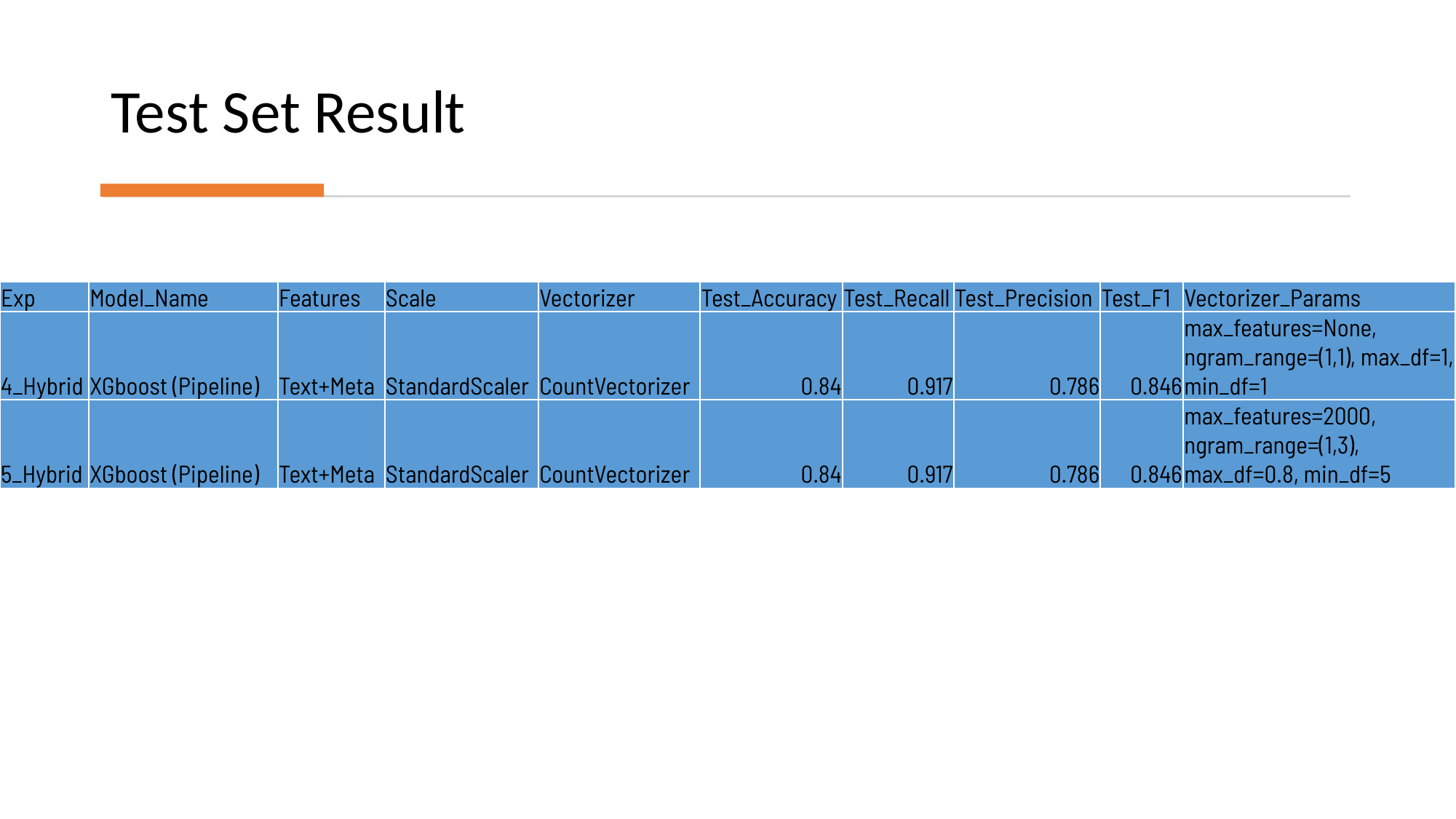

# Test Set Result

| Exp | Model\_Name | Features | Scale | Vectorizer | Test\_Accuracy | Test\_Recall | Test\_Precision | Test\_F1 | Vectorizer\_Params |
| --- | --- | --- | --- | --- | --- | --- | --- | --- | --- |
| 4\_Hybrid | XGboost (Pipeline) | Text+Meta | StandardScaler | CountVectorizer | 0.84 | 0.917 | 0.786 | 0.846 | max\_features=None, ngram\_range=(1,1), max\_df=1, min\_df=1 |
| 5\_Hybrid | XGboost (Pipeline) | Text+Meta | StandardScaler | CountVectorizer | 0.84 | 0.917 | 0.786 | 0.846 | max\_features=2000, ngram\_range=(1,3), max\_df=0.8, min\_df=5 |